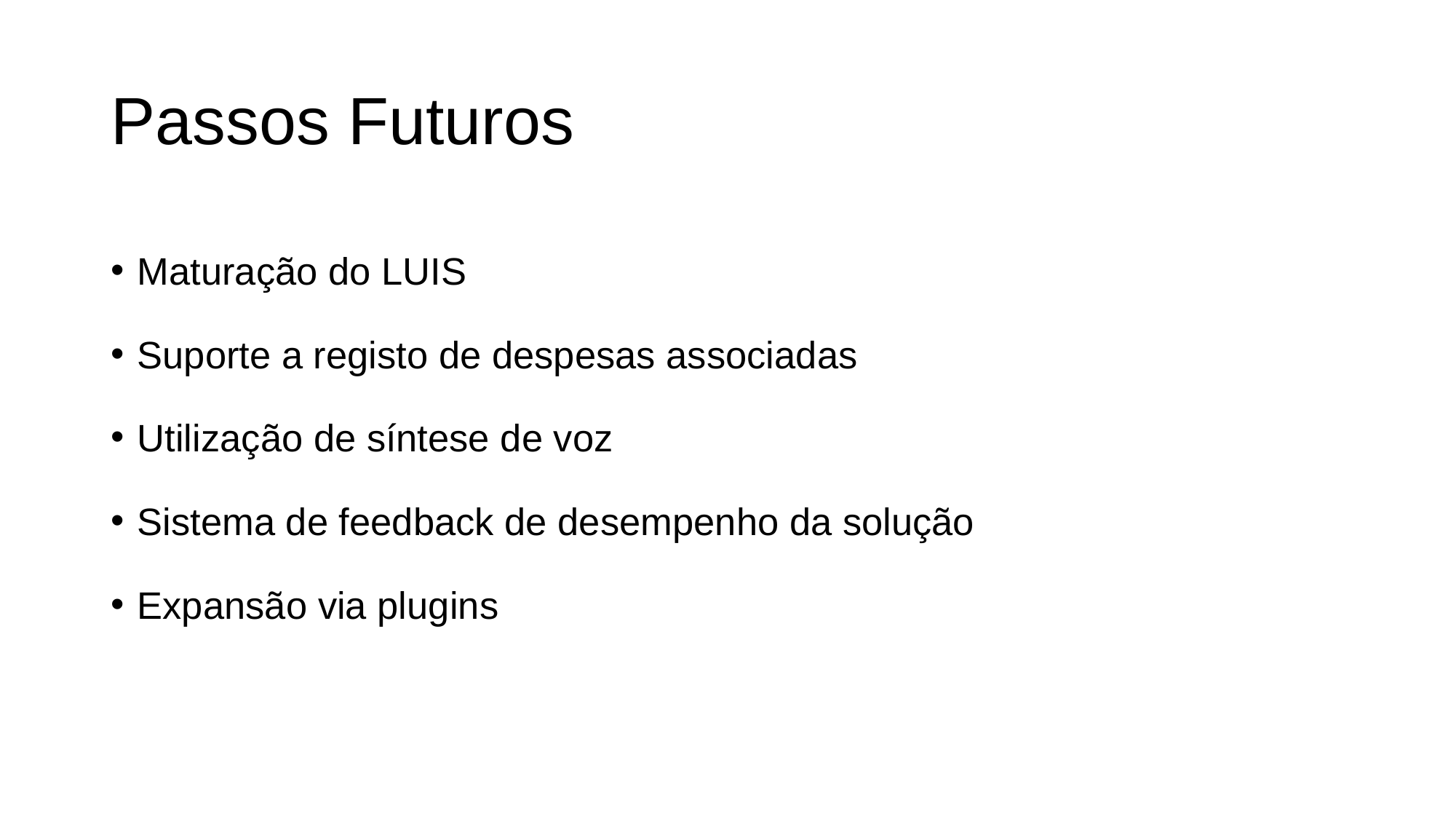

# Passos Futuros
Maturação do LUIS
Suporte a registo de despesas associadas
Utilização de síntese de voz
Sistema de feedback de desempenho da solução
Expansão via plugins